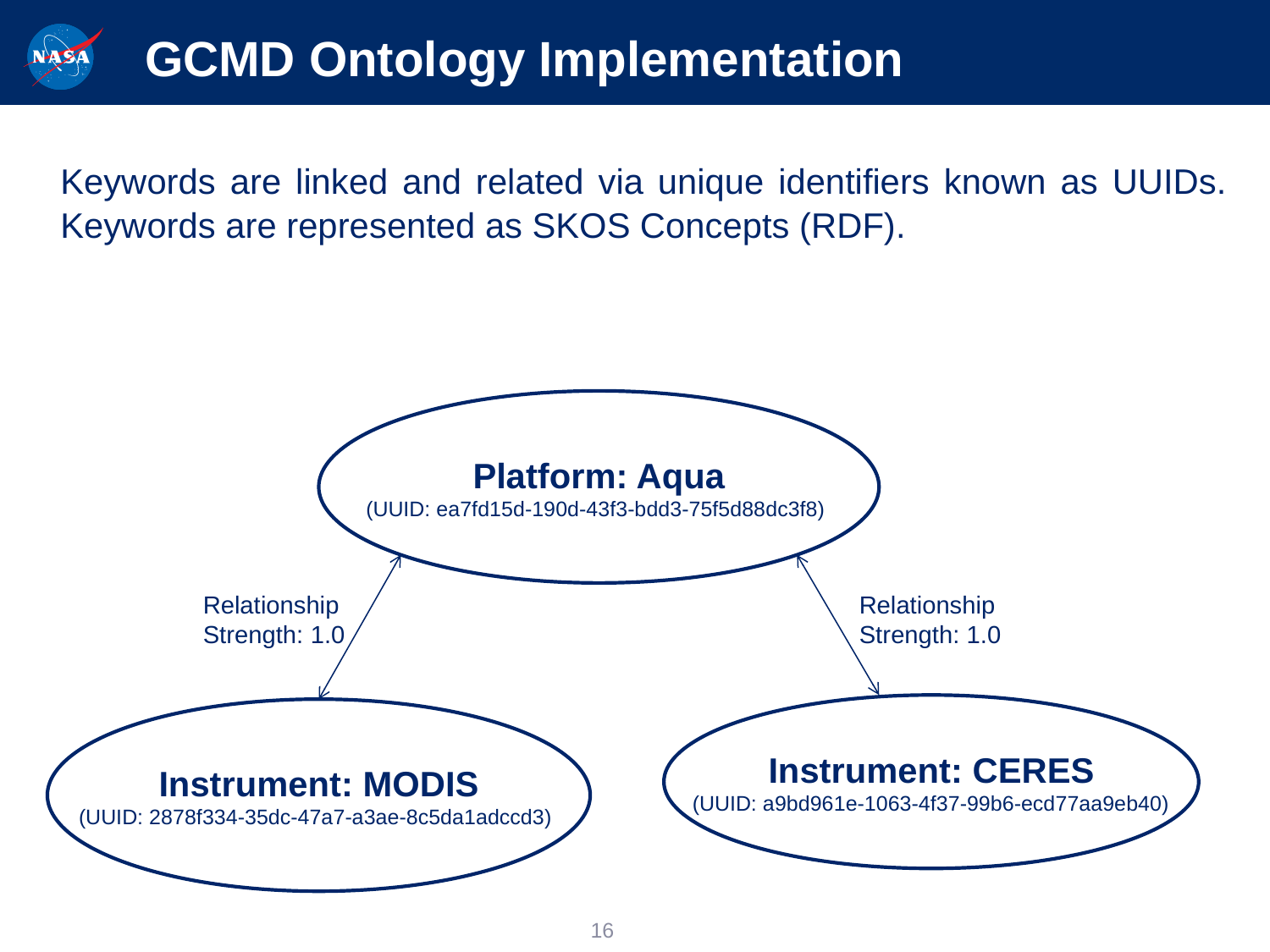

# GCMD Ontology Implementation

	Keywords are linked and related via unique identifiers known as UUIDs. Keywords are represented as SKOS Concepts (RDF).

Platform: Aqua
(UUID: ea7fd15d-190d-43f3-bdd3-75f5d88dc3f8)
Relationship Strength: 1.0
Relationship Strength: 1.0
Instrument: CERES
(UUID: a9bd961e-1063-4f37-99b6-ecd77aa9eb40)
Instrument: MODIS
(UUID: 2878f334-35dc-47a7-a3ae-8c5da1adccd3)
16